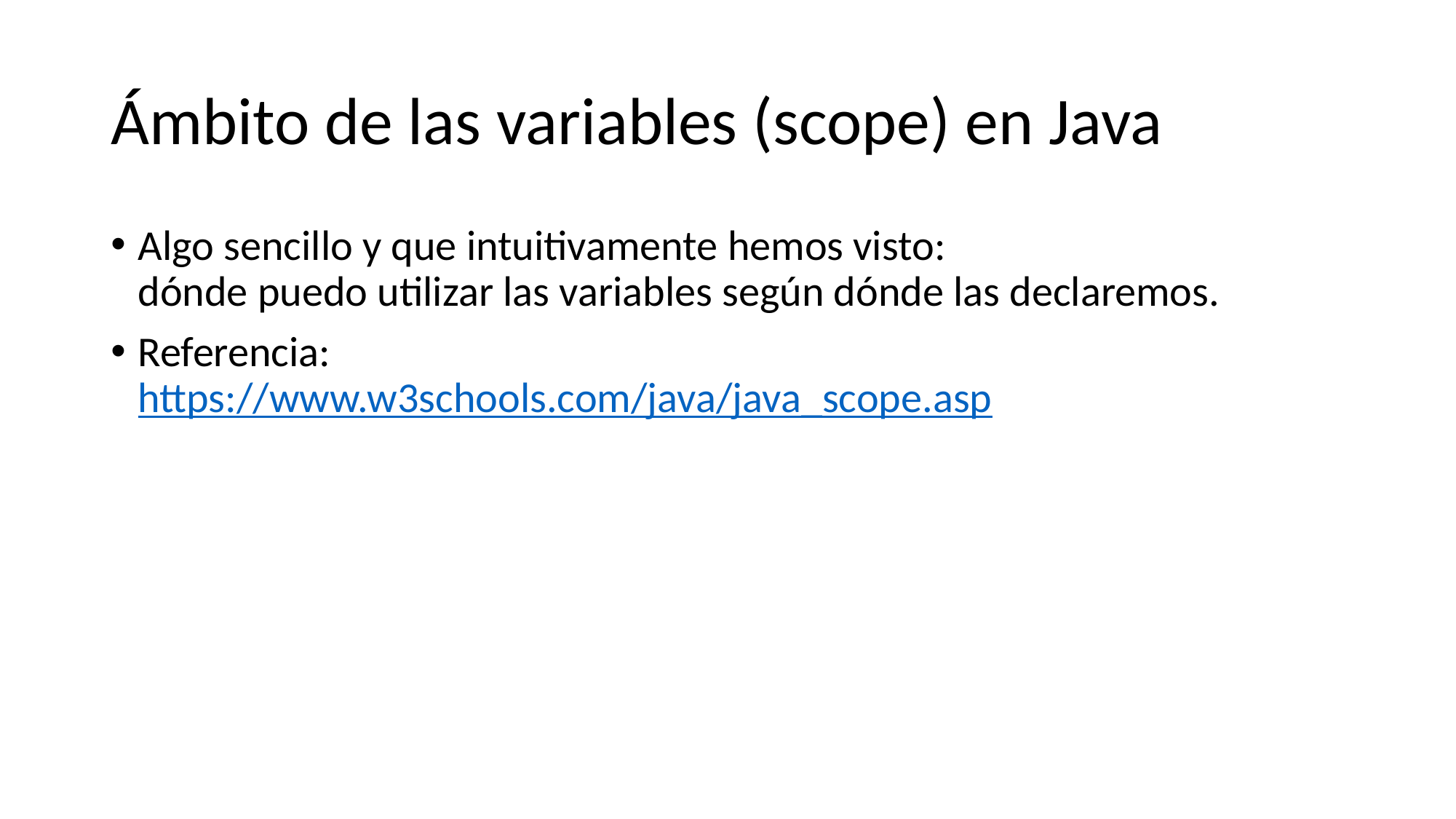

Ámbito de las variables (scope) en Java
Algo sencillo y que intuitivamente hemos visto:
dónde puedo utilizar las variables según dónde las declaremos.
Referencia:
https://www.w3schools.com/java/java_scope.asp